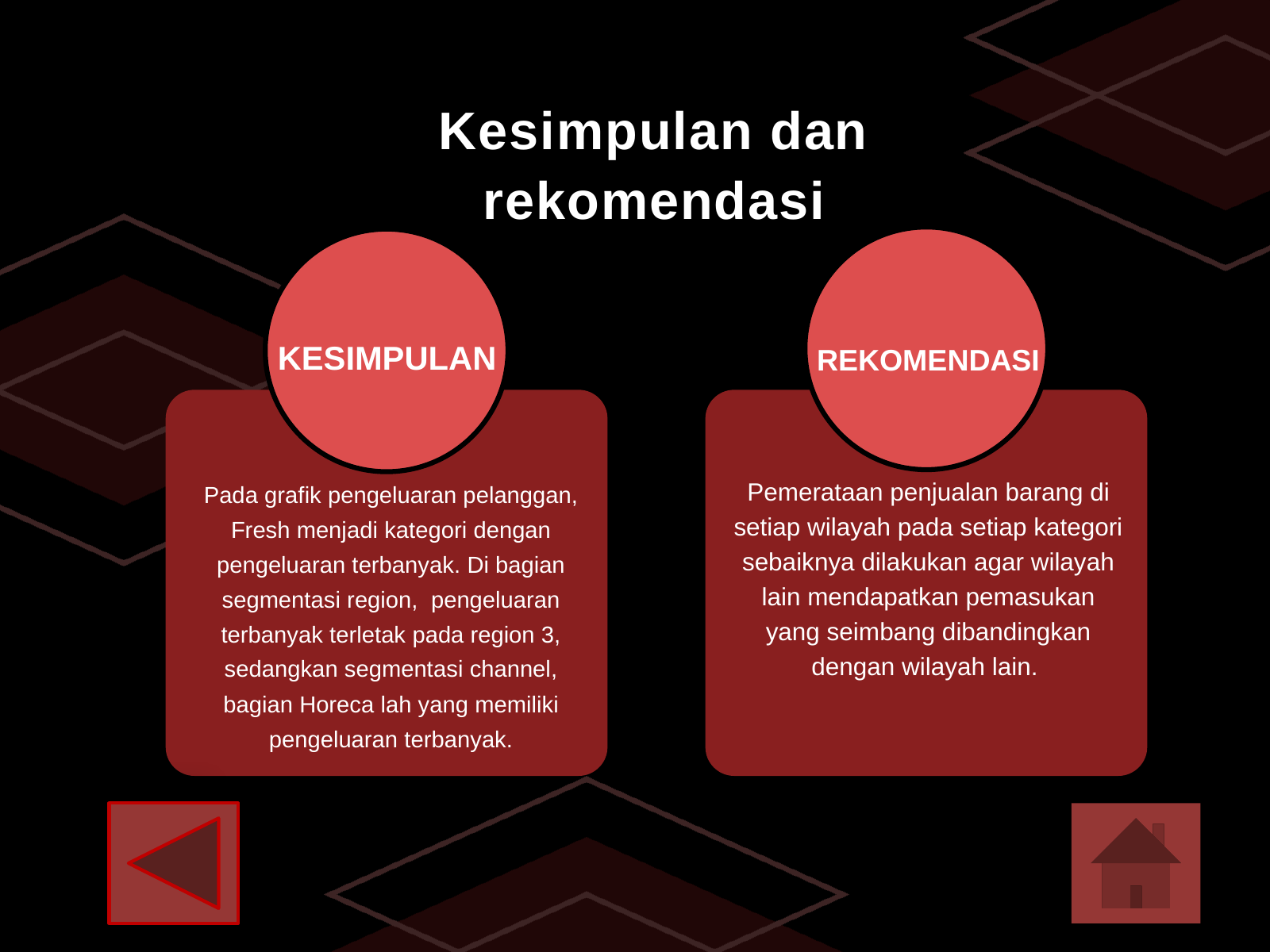

Kesimpulan dan rekomendasi

KESIMPULAN
REKOMENDASI

Pemerataan penjualan barang di setiap wilayah pada setiap kategori sebaiknya dilakukan agar wilayah lain mendapatkan pemasukan yang seimbang dibandingkan dengan wilayah lain.
Pada grafik pengeluaran pelanggan, Fresh menjadi kategori dengan pengeluaran terbanyak. Di bagian segmentasi region,  pengeluaran terbanyak terletak pada region 3, sedangkan segmentasi channel, bagian Horeca lah yang memiliki pengeluaran terbanyak.